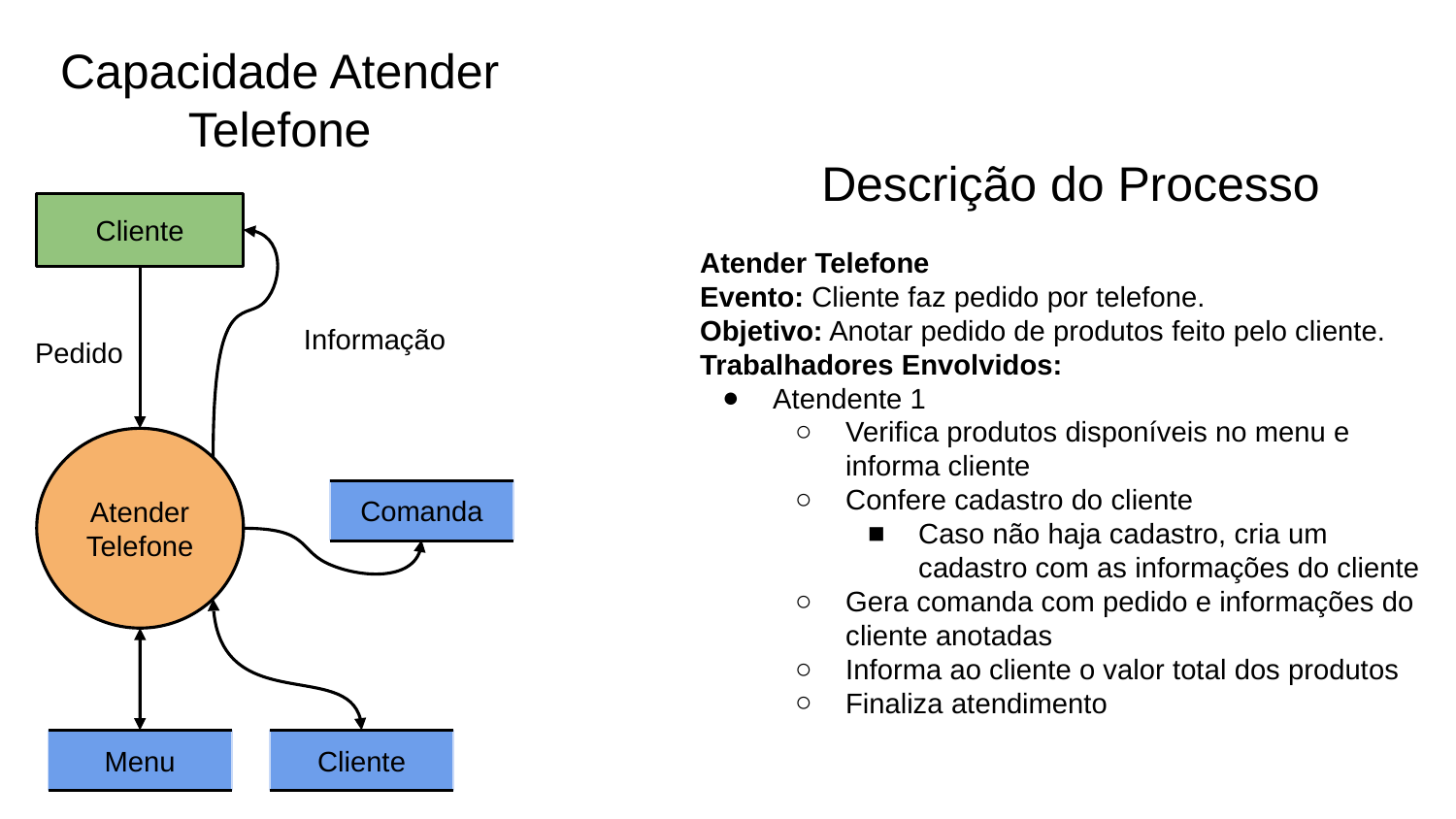

# Capacidade Atender Telefone
Descrição do Processo
Cliente
Atender Telefone
Evento: Cliente faz pedido por telefone.
Objetivo: Anotar pedido de produtos feito pelo cliente.
Trabalhadores Envolvidos:
Atendente 1
Verifica produtos disponíveis no menu e informa cliente
Confere cadastro do cliente
Caso não haja cadastro, cria um cadastro com as informações do cliente
Gera comanda com pedido e informações do cliente anotadas
Informa ao cliente o valor total dos produtos
Finaliza atendimento
Informação
Pedido
Atender Telefone
Comanda
Menu
Cliente